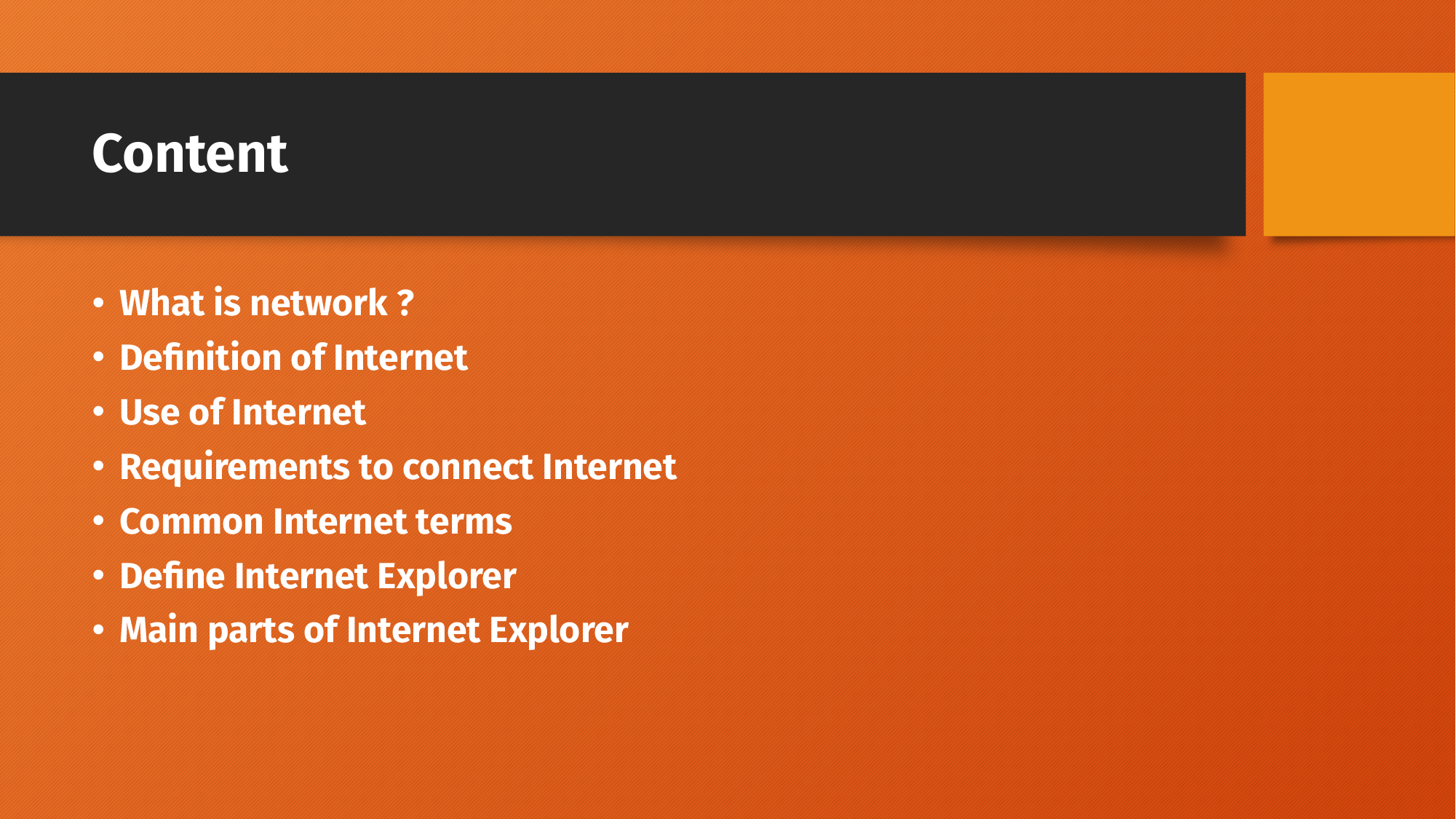

# Content
What is network ?
Definition of Internet
Use of Internet
Requirements to connect Internet
Common Internet terms
Define Internet Explorer
Main parts of Internet Explorer